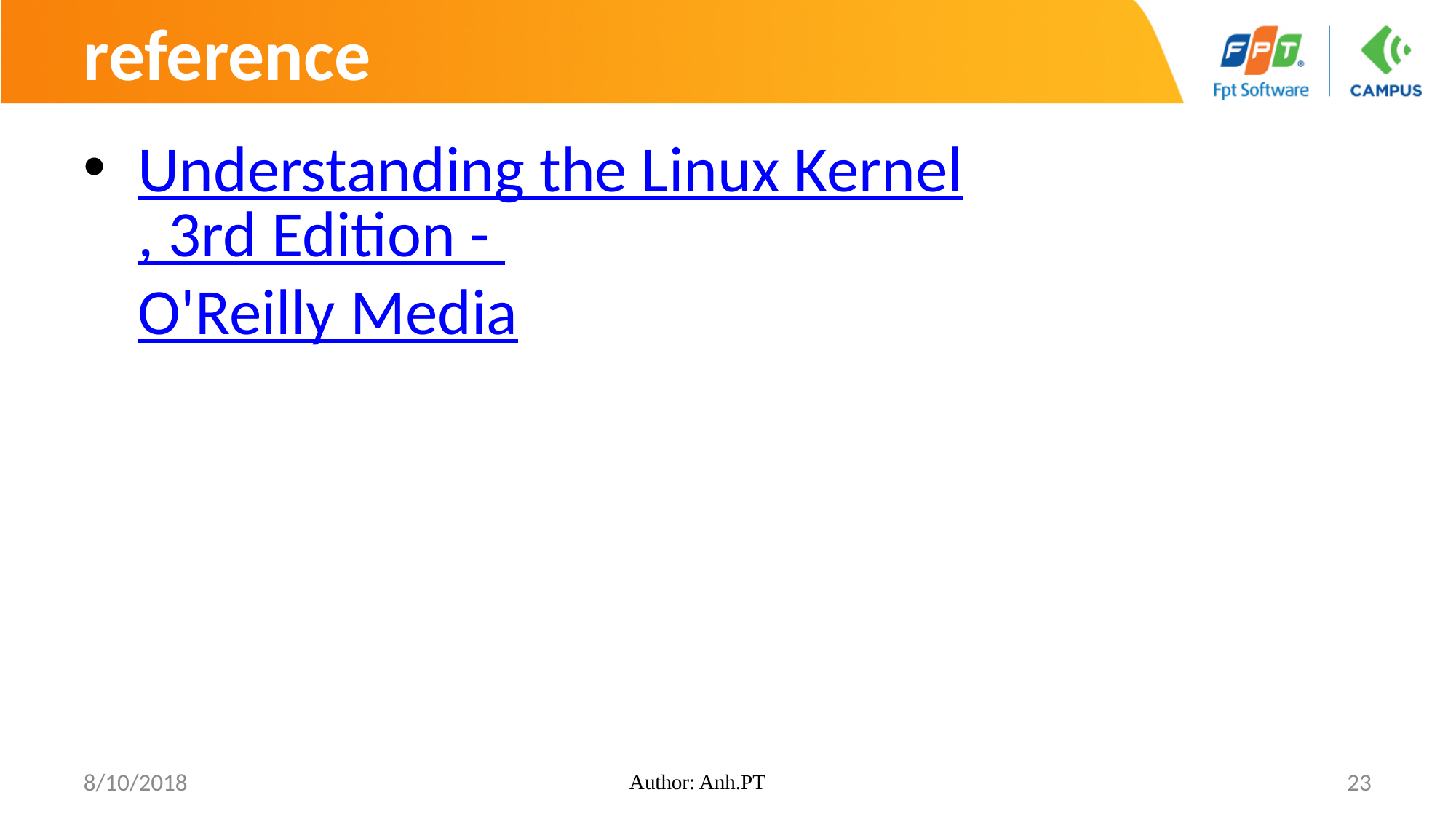

# reference
Understanding the Linux Kernel, 3rd Edition - O'Reilly Media
8/10/2018
Author: Anh.PT
23